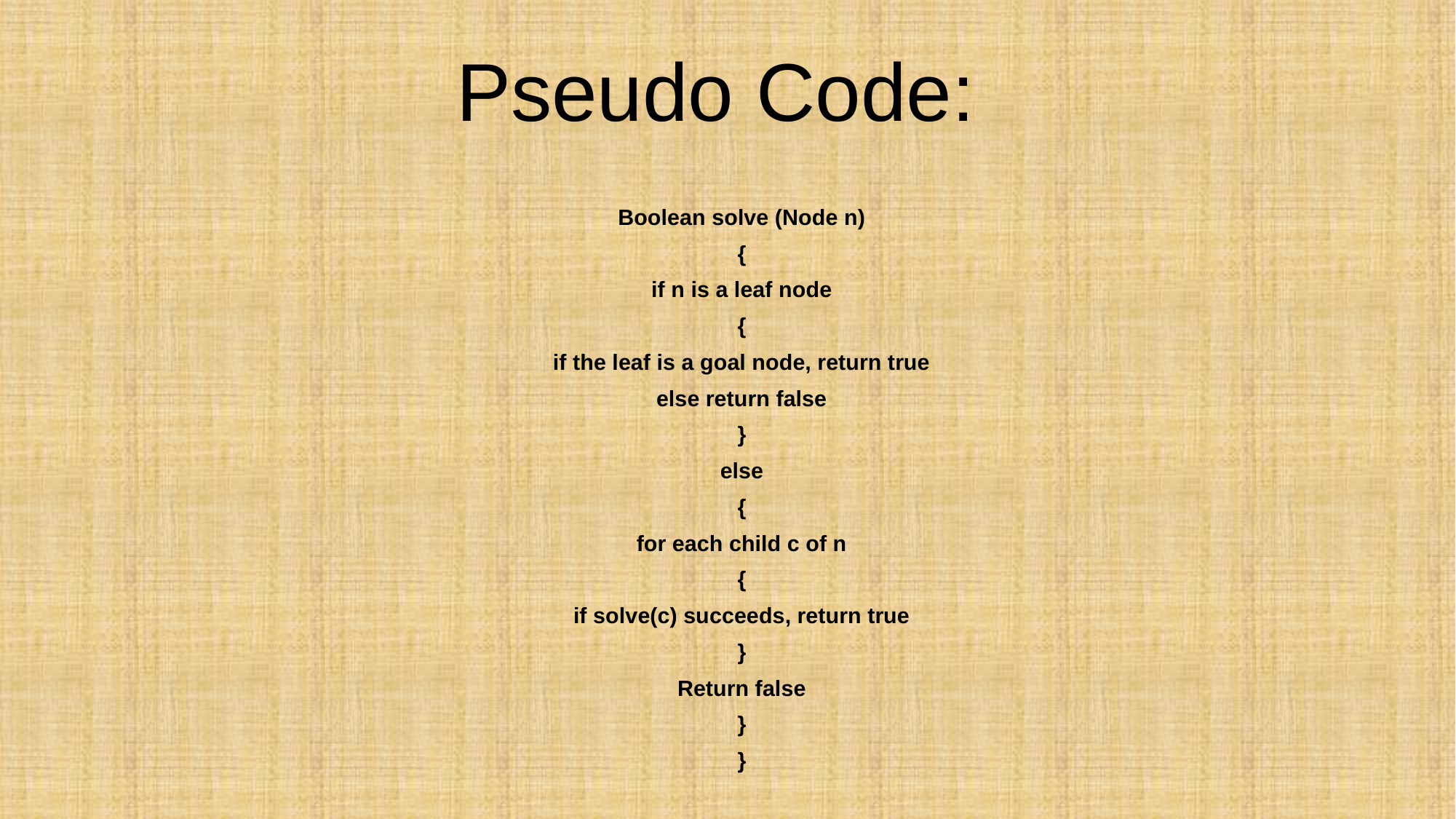

# Pseudo Code:
Boolean solve (Node n)
{
if n is a leaf node
{
if the leaf is a goal node, return true
else return false
}
else
{
for each child c of n
{
if solve(c) succeeds, return true
}
Return false
}
}